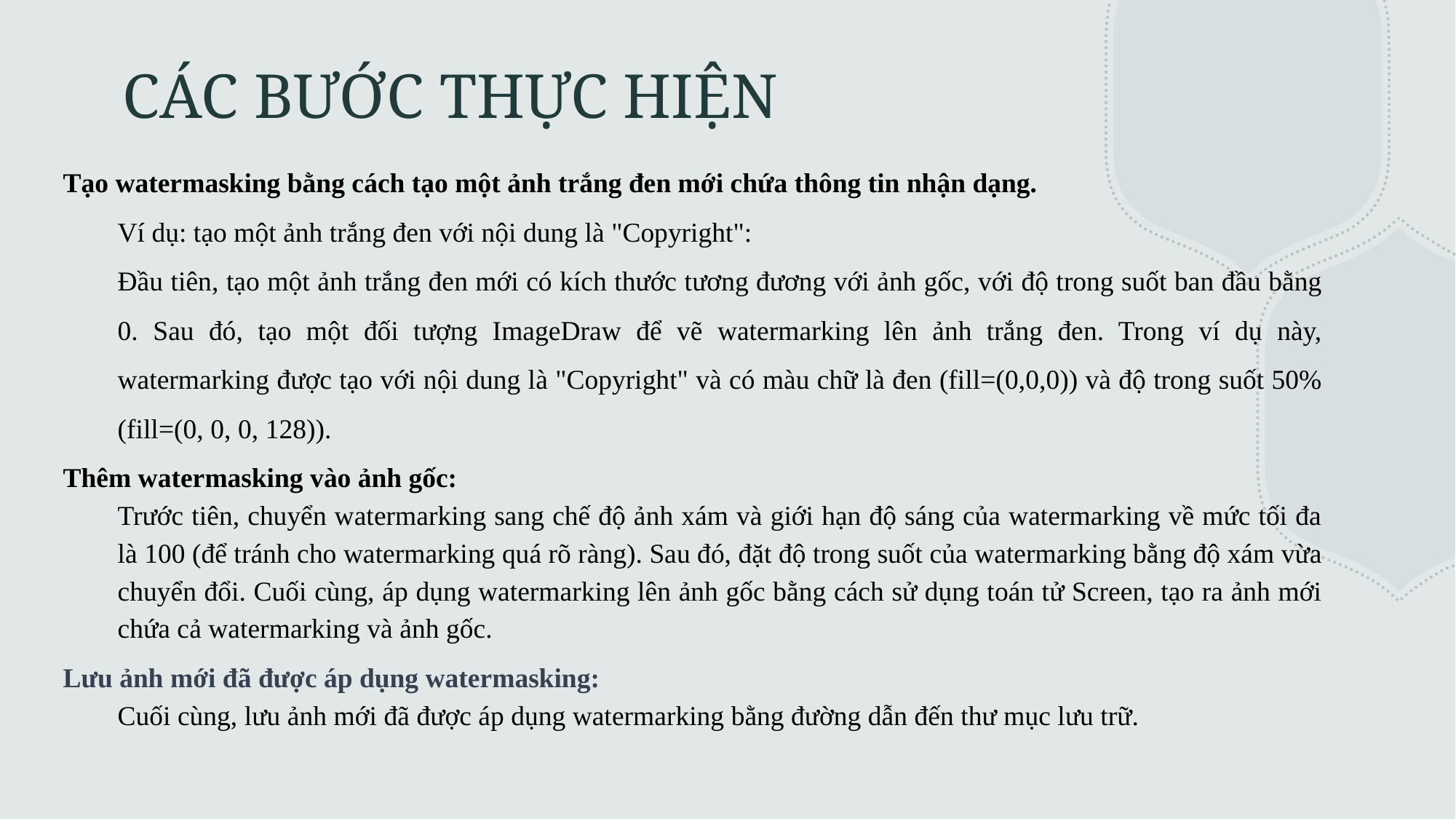

# CÁC BƯỚC THỰC HIỆN
Tạo watermasking bằng cách tạo một ảnh trắng đen mới chứa thông tin nhận dạng.
Ví dụ: tạo một ảnh trắng đen với nội dung là "Copyright":
Đầu tiên, tạo một ảnh trắng đen mới có kích thước tương đương với ảnh gốc, với độ trong suốt ban đầu bằng 0. Sau đó, tạo một đối tượng ImageDraw để vẽ watermarking lên ảnh trắng đen. Trong ví dụ này, watermarking được tạo với nội dung là "Copyright" và có màu chữ là đen (fill=(0,0,0)) và độ trong suốt 50% (fill=(0, 0, 0, 128)).
Thêm watermasking vào ảnh gốc:
Trước tiên, chuyển watermarking sang chế độ ảnh xám và giới hạn độ sáng của watermarking về mức tối đa là 100 (để tránh cho watermarking quá rõ ràng). Sau đó, đặt độ trong suốt của watermarking bằng độ xám vừa chuyển đổi. Cuối cùng, áp dụng watermarking lên ảnh gốc bằng cách sử dụng toán tử Screen, tạo ra ảnh mới chứa cả watermarking và ảnh gốc.
Lưu ảnh mới đã được áp dụng watermasking:
Cuối cùng, lưu ảnh mới đã được áp dụng watermarking bằng đường dẫn đến thư mục lưu trữ.